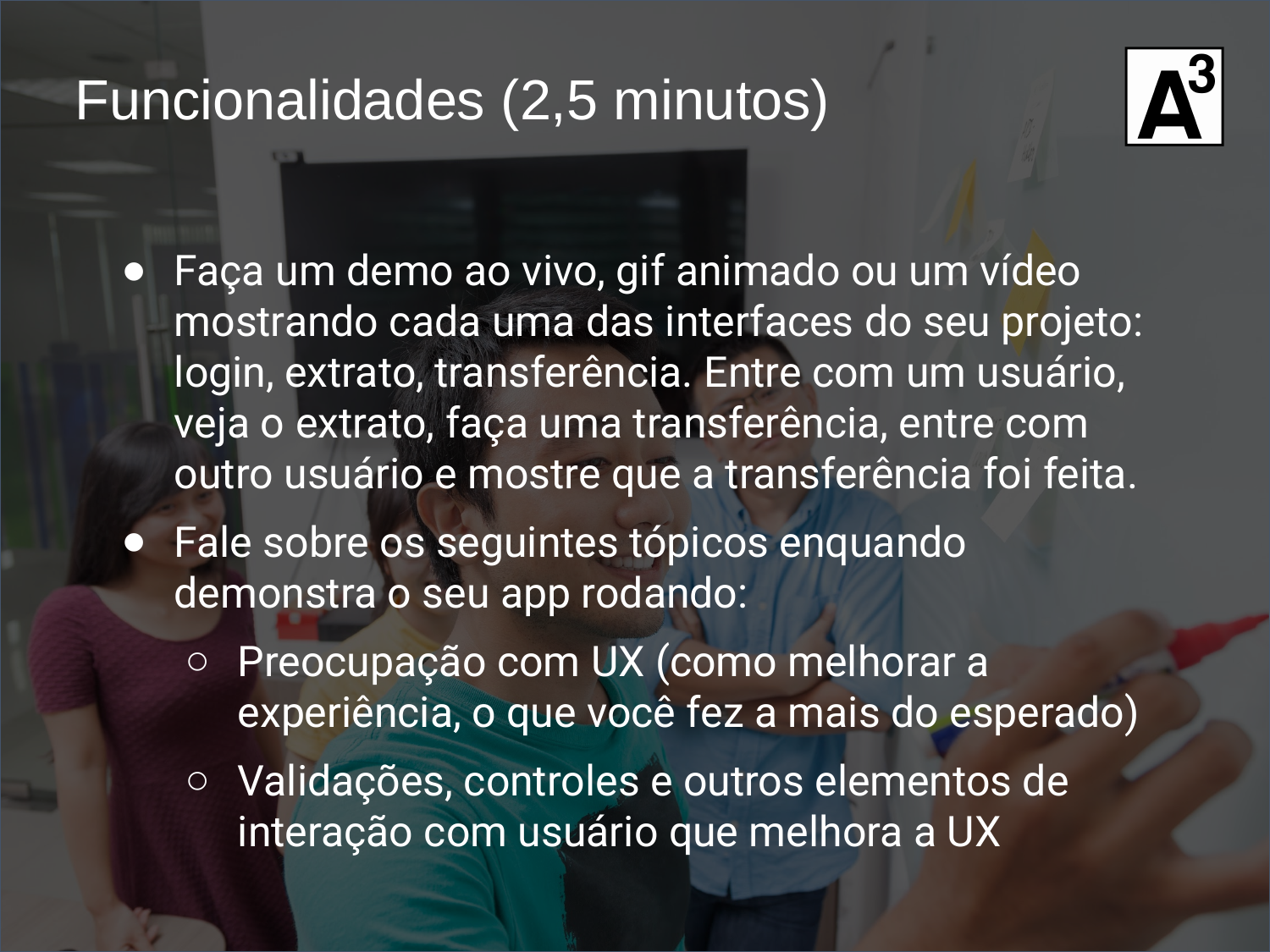

Funcionalidades (2,5 minutos)
Faça um demo ao vivo, gif animado ou um vídeo mostrando cada uma das interfaces do seu projeto: login, extrato, transferência. Entre com um usuário, veja o extrato, faça uma transferência, entre com outro usuário e mostre que a transferência foi feita.
Fale sobre os seguintes tópicos enquando demonstra o seu app rodando:
Preocupação com UX (como melhorar a experiência, o que você fez a mais do esperado)
Validações, controles e outros elementos de interação com usuário que melhora a UX